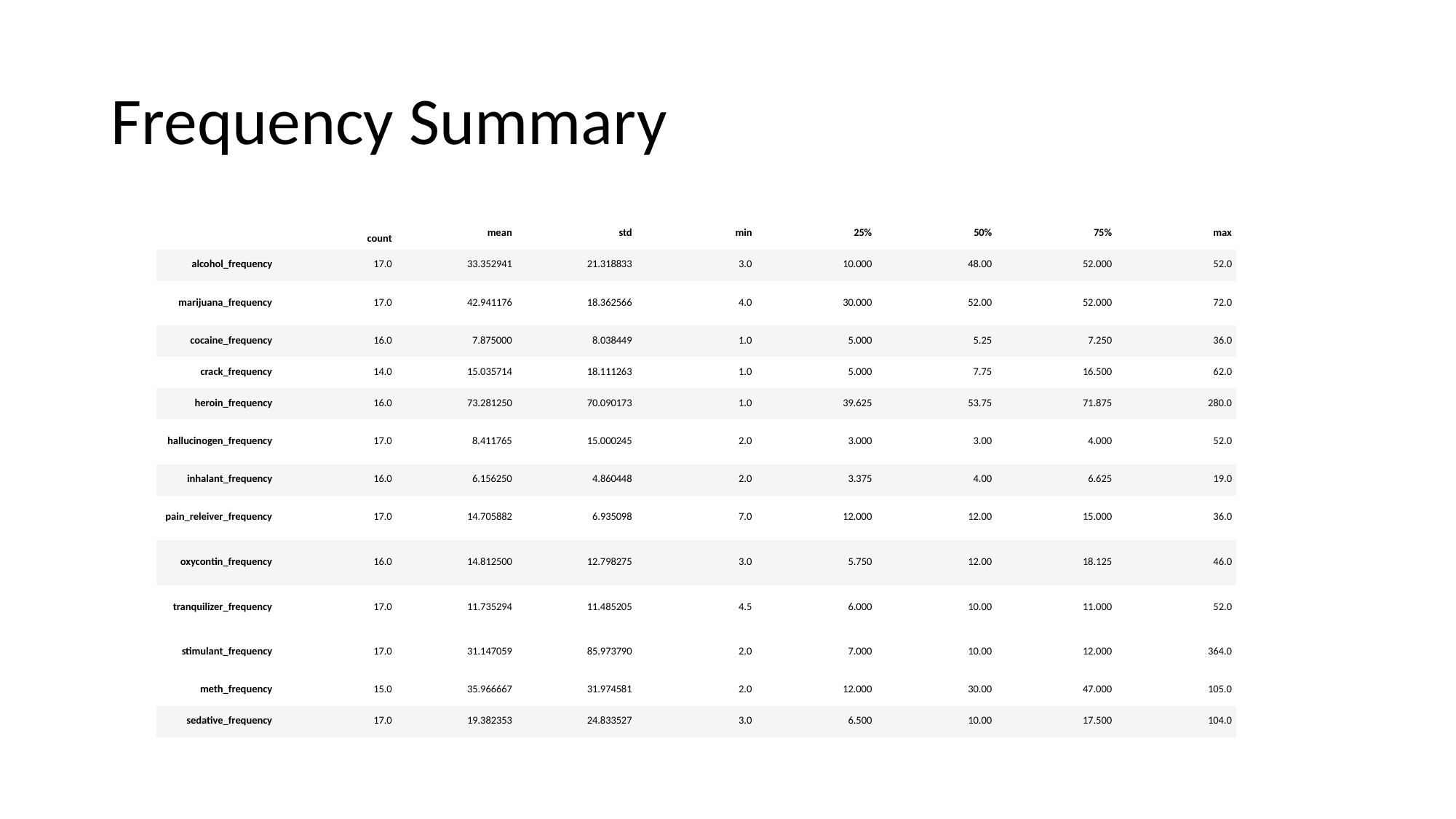

# Frequency Summary
|  | count | mean | std | min | 25% | 50% | 75% | max |
| --- | --- | --- | --- | --- | --- | --- | --- | --- |
| alcohol\_frequency | 17.0 | 33.352941 | 21.318833 | 3.0 | 10.000 | 48.00 | 52.000 | 52.0 |
| marijuana\_frequency | 17.0 | 42.941176 | 18.362566 | 4.0 | 30.000 | 52.00 | 52.000 | 72.0 |
| cocaine\_frequency | 16.0 | 7.875000 | 8.038449 | 1.0 | 5.000 | 5.25 | 7.250 | 36.0 |
| crack\_frequency | 14.0 | 15.035714 | 18.111263 | 1.0 | 5.000 | 7.75 | 16.500 | 62.0 |
| heroin\_frequency | 16.0 | 73.281250 | 70.090173 | 1.0 | 39.625 | 53.75 | 71.875 | 280.0 |
| hallucinogen\_frequency | 17.0 | 8.411765 | 15.000245 | 2.0 | 3.000 | 3.00 | 4.000 | 52.0 |
| inhalant\_frequency | 16.0 | 6.156250 | 4.860448 | 2.0 | 3.375 | 4.00 | 6.625 | 19.0 |
| pain\_releiver\_frequency | 17.0 | 14.705882 | 6.935098 | 7.0 | 12.000 | 12.00 | 15.000 | 36.0 |
| oxycontin\_frequency | 16.0 | 14.812500 | 12.798275 | 3.0 | 5.750 | 12.00 | 18.125 | 46.0 |
| tranquilizer\_frequency | 17.0 | 11.735294 | 11.485205 | 4.5 | 6.000 | 10.00 | 11.000 | 52.0 |
| stimulant\_frequency | 17.0 | 31.147059 | 85.973790 | 2.0 | 7.000 | 10.00 | 12.000 | 364.0 |
| meth\_frequency | 15.0 | 35.966667 | 31.974581 | 2.0 | 12.000 | 30.00 | 47.000 | 105.0 |
| sedative\_frequency | 17.0 | 19.382353 | 24.833527 | 3.0 | 6.500 | 10.00 | 17.500 | 104.0 |